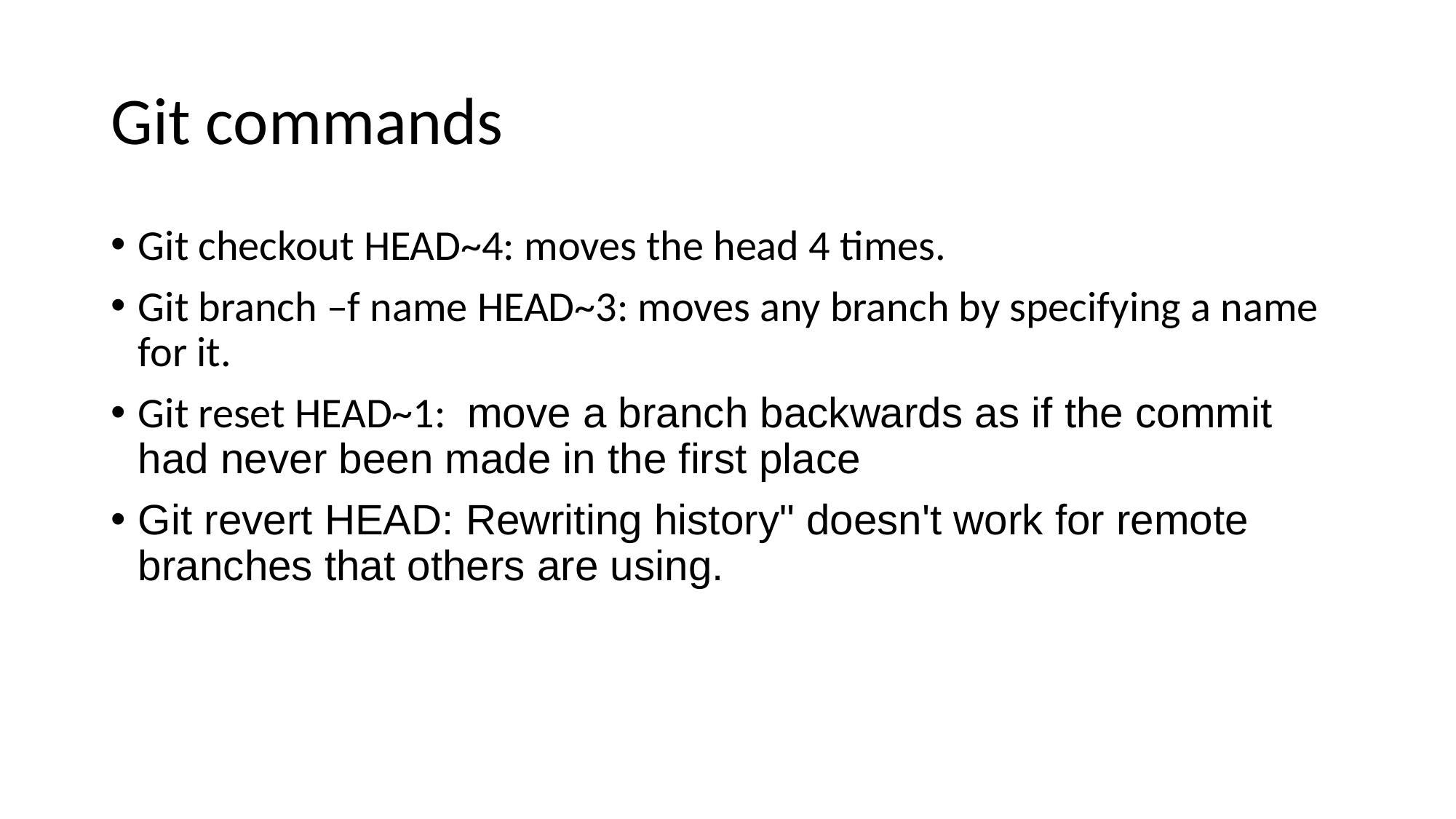

# Git commands
Git checkout HEAD~4: moves the head 4 times.
Git branch –f name HEAD~3: moves any branch by specifying a name for it.
Git reset HEAD~1:  move a branch backwards as if the commit had never been made in the first place
Git revert HEAD: Rewriting history" doesn't work for remote branches that others are using.